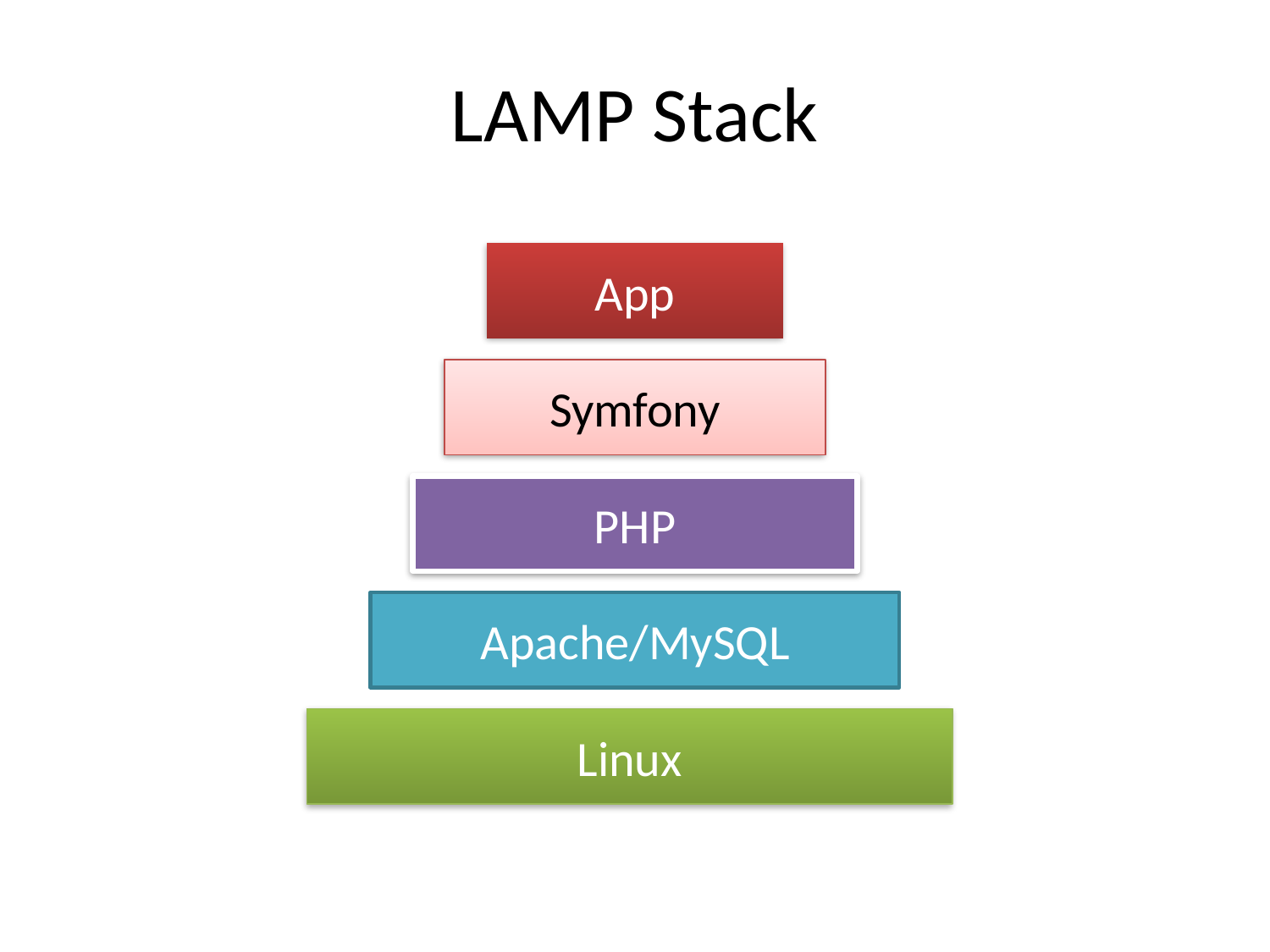

# LAMP Stack
App
Symfony
PHP
Apache/MySQL
Linux